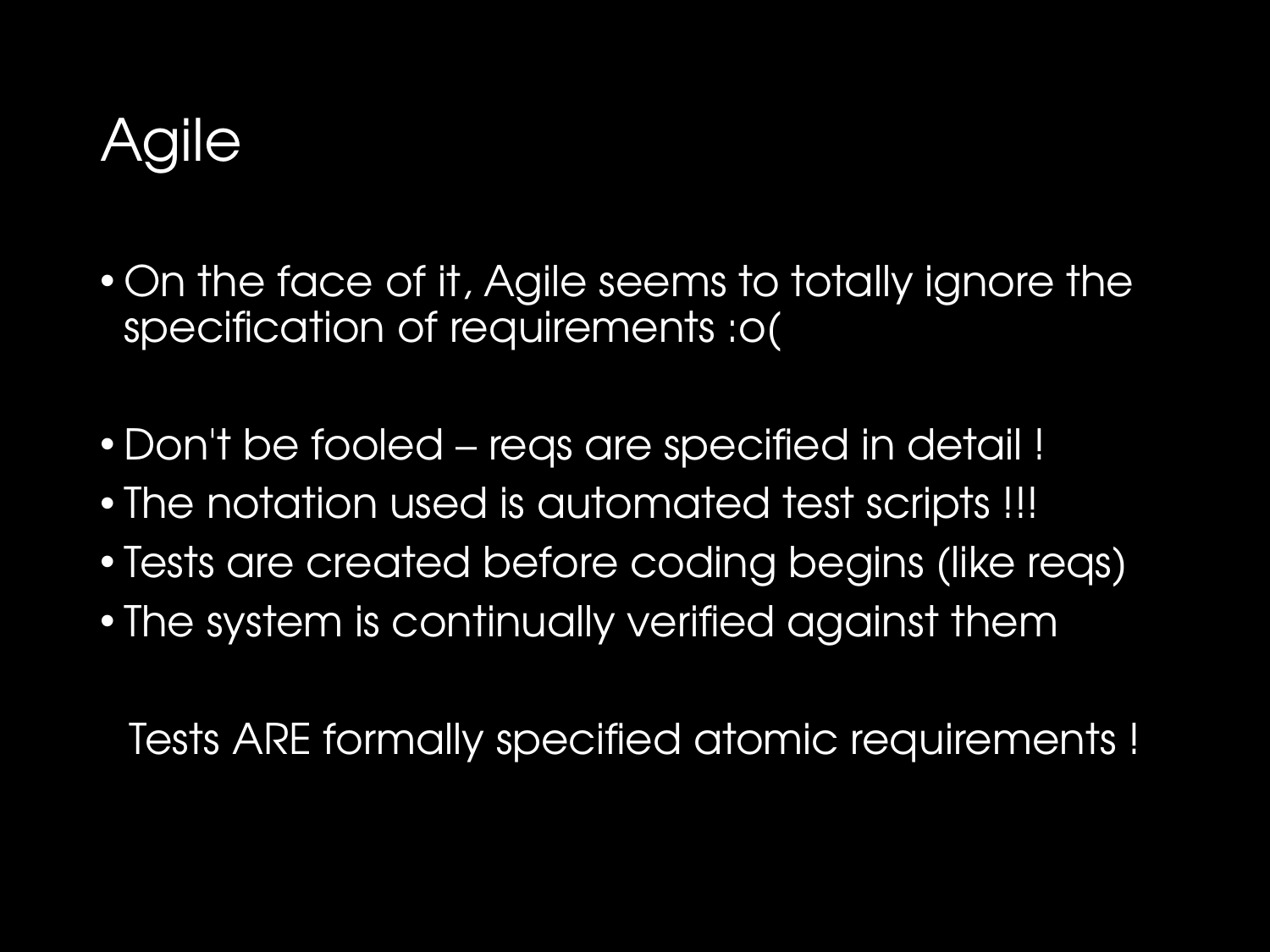

# Agile
On the face of it, Agile seems to totally ignore the specification of requirements :o(

Don't be fooled – reqs are specified in detail !
The notation used is automated test scripts !!!
Tests are created before coding begins (like reqs)
The system is continually verified against them

Tests ARE formally specified atomic requirements !